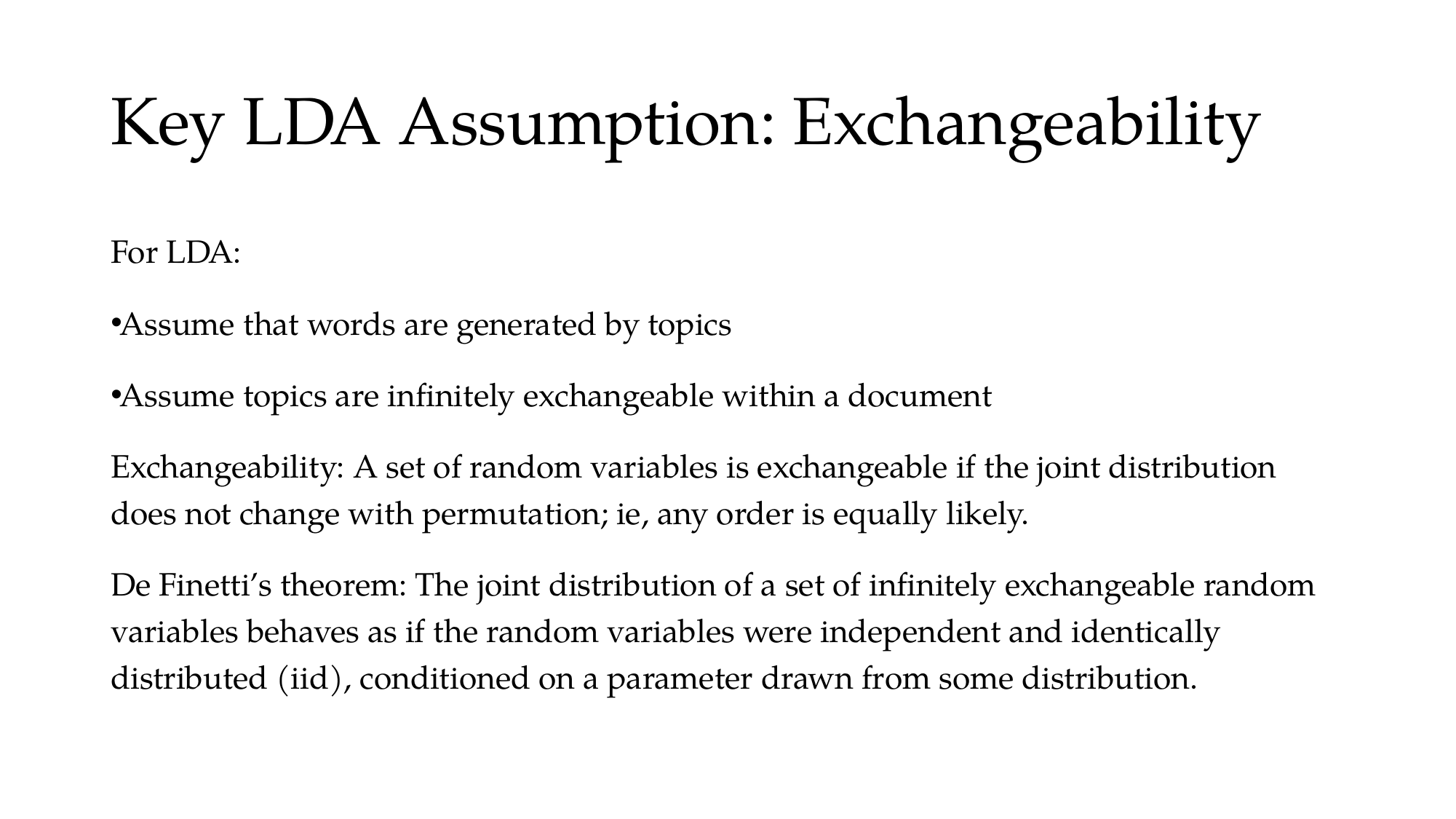

# Key LDA Assumption: Exchangeability
For LDA:
Assume that words are generated by topics
Assume topics are infinitely exchangeable within a document
Exchangeability: A set of random variables is exchangeable if the joint distribution does not change with permutation; ie, any order is equally likely.
De Finetti’s theorem: The joint distribution of a set of infinitely exchangeable random variables behaves as if the random variables were independent and identically distributed (iid), conditioned on a parameter drawn from some distribution.